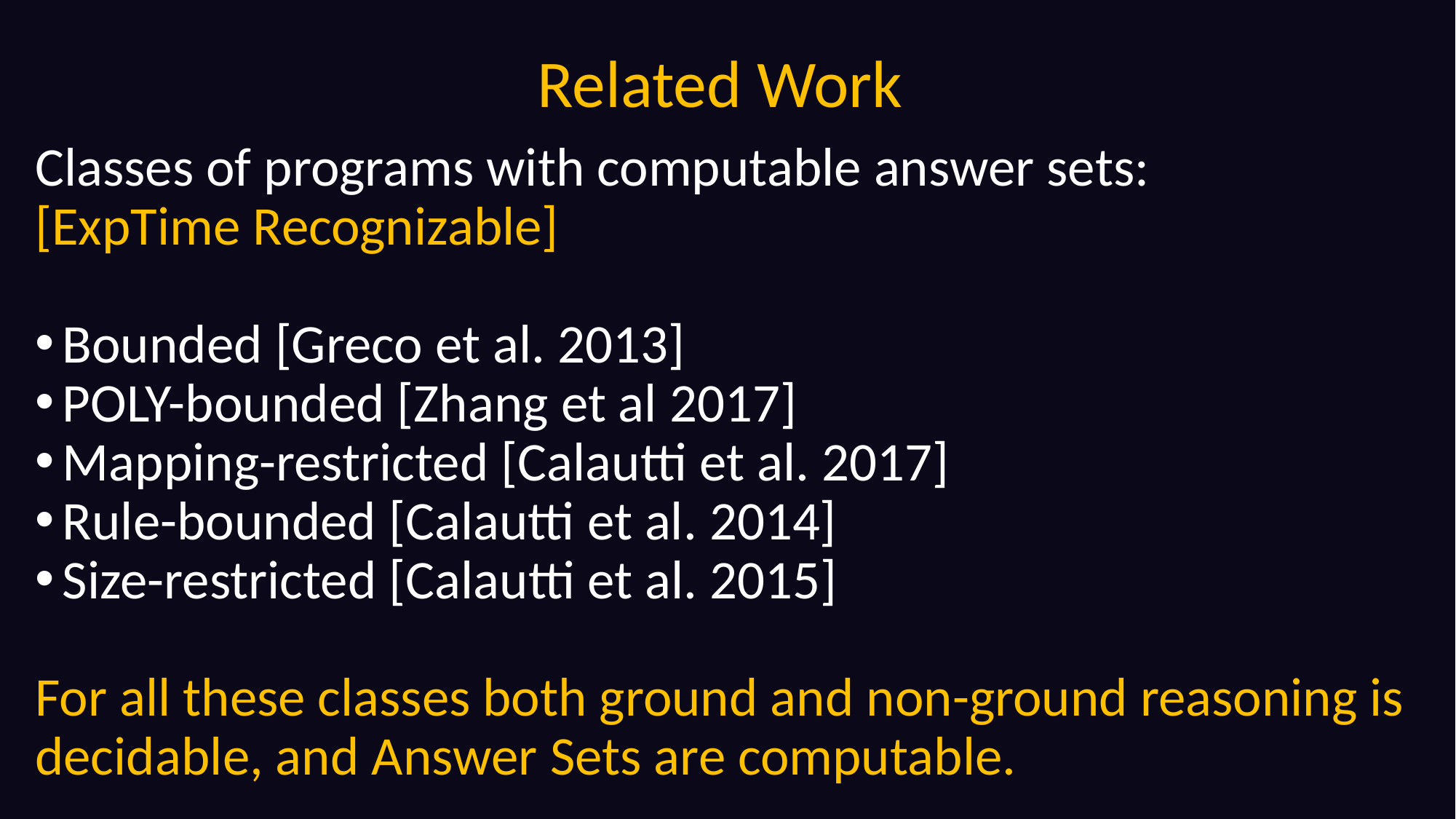

# Related Work
Classes of programs with computable answer sets:
[ExpTime Recognizable]

Bounded [Greco et al. 2013]
POLY-bounded [Zhang et al 2017]
Mapping-restricted [Calautti et al. 2017]
Rule-bounded [Calautti et al. 2014]
Size-restricted [Calautti et al. 2015]

For all these classes both ground and non-ground reasoning is decidable, and Answer Sets are computable.